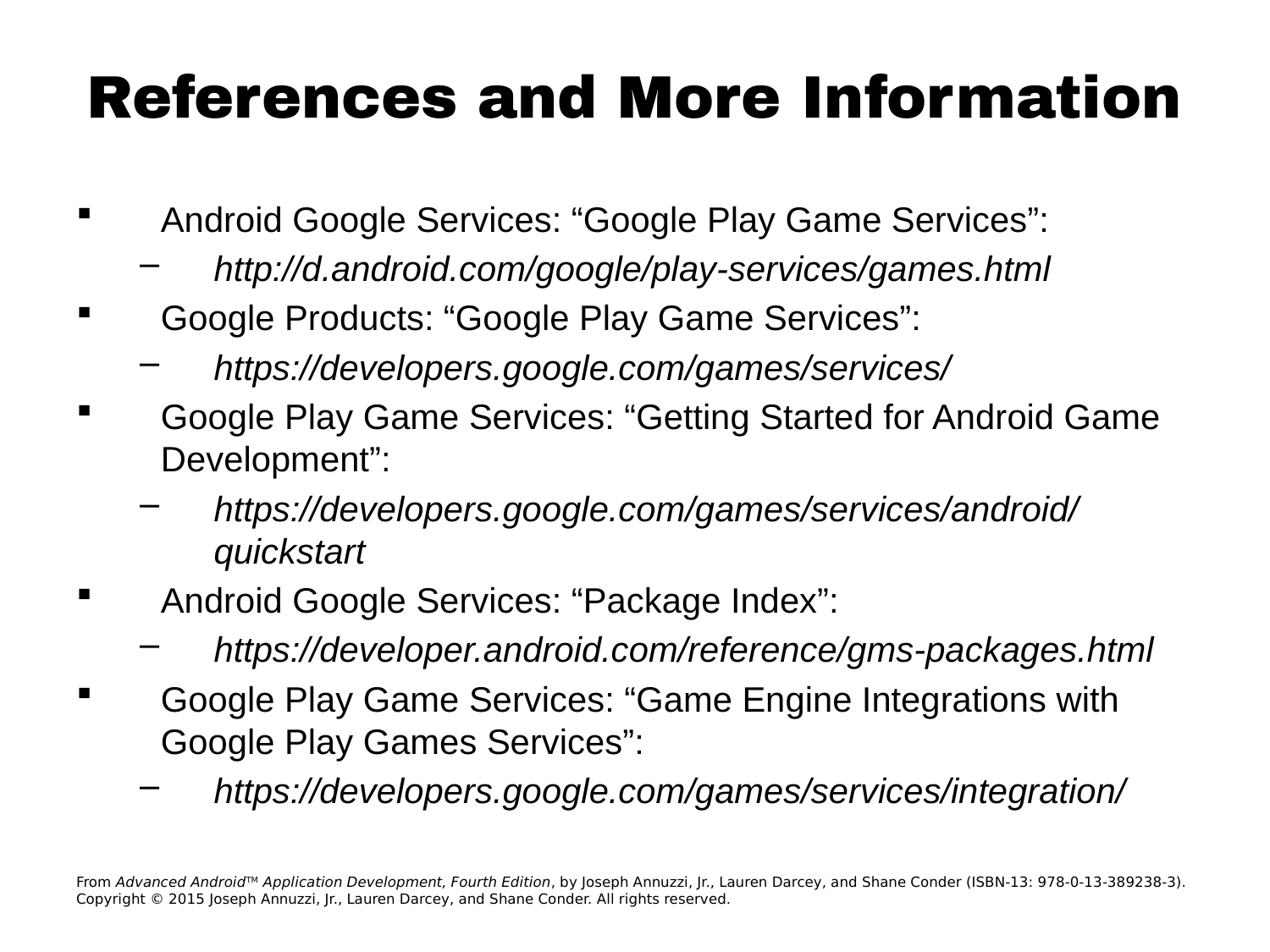

# References and More Information
Android Google Services: “Google Play Game Services”:
http://d.android.com/google/play-services/games.html
Google Products: “Google Play Game Services”:
https://developers.google.com/games/services/
Google Play Game Services: “Getting Started for Android Game Development”:
https://developers.google.com/games/services/android/quickstart
Android Google Services: “Package Index”:
https://developer.android.com/reference/gms-packages.html
Google Play Game Services: “Game Engine Integrations with Google Play Games Services”:
https://developers.google.com/games/services/integration/
From Advanced AndroidTM Application Development, Fourth Edition, by Joseph Annuzzi, Jr., Lauren Darcey, and Shane Conder (ISBN-13: 978-0-13-389238-3). Copyright © 2015 Joseph Annuzzi, Jr., Lauren Darcey, and Shane Conder. All rights reserved.